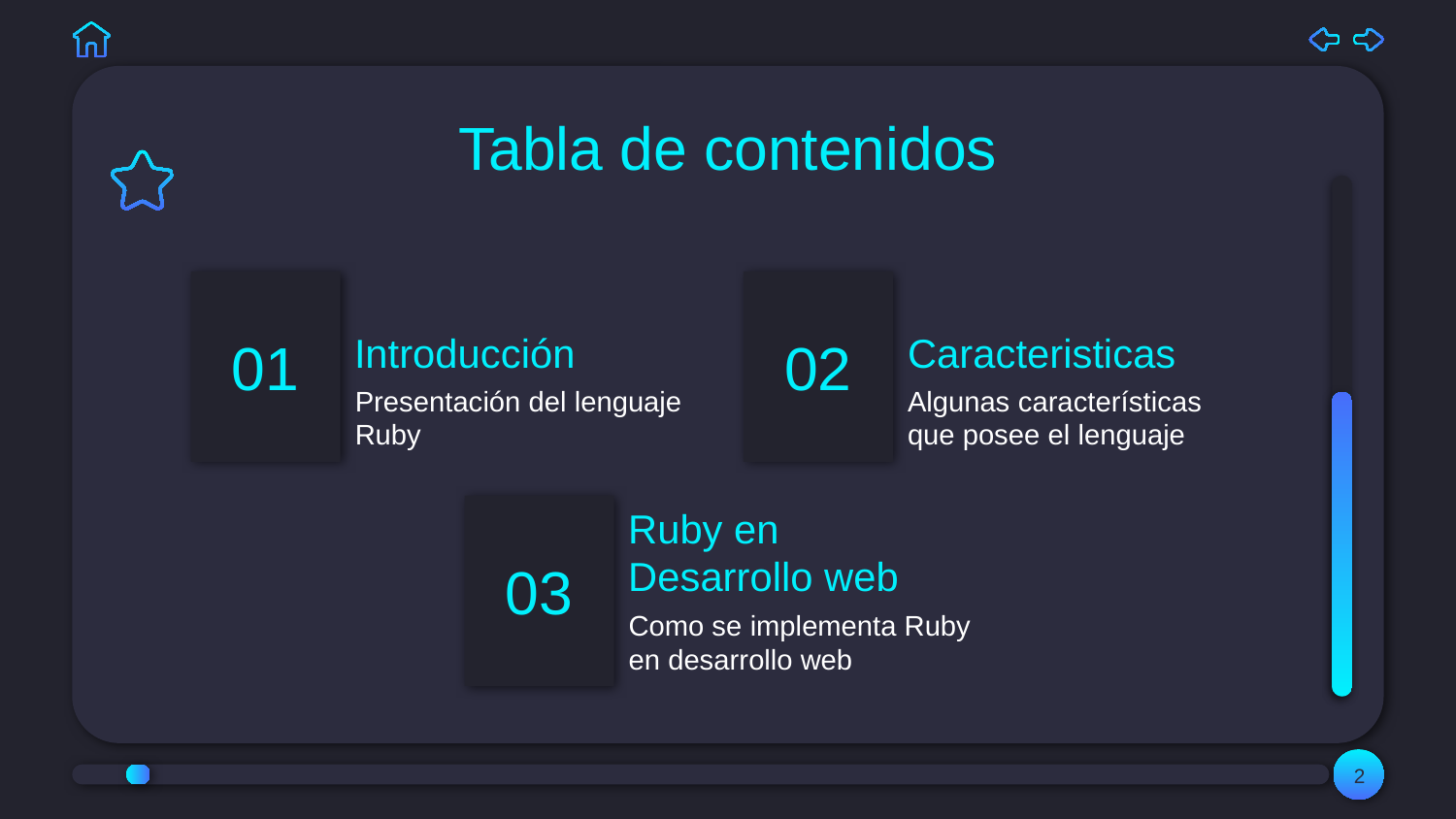

Tabla de contenidos

# 01
02
Introducción
Caracteristicas
Presentación del lenguaje Ruby
Algunas características que posee el lenguaje
03
Ruby en Desarrollo web
Como se implementa Ruby en desarrollo web